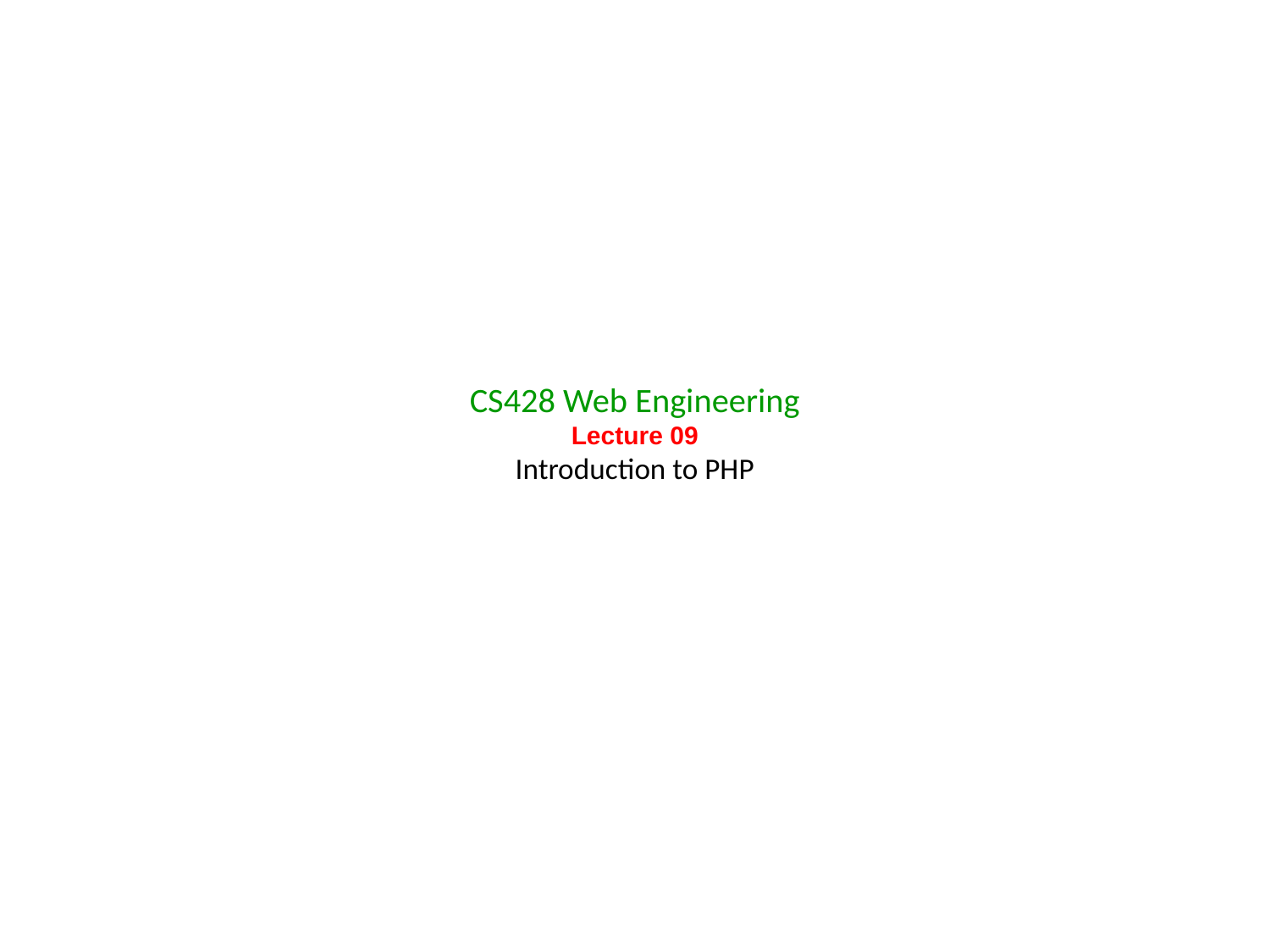

# CS428 Web Engineering Lecture 09 Introduction to PHP

1